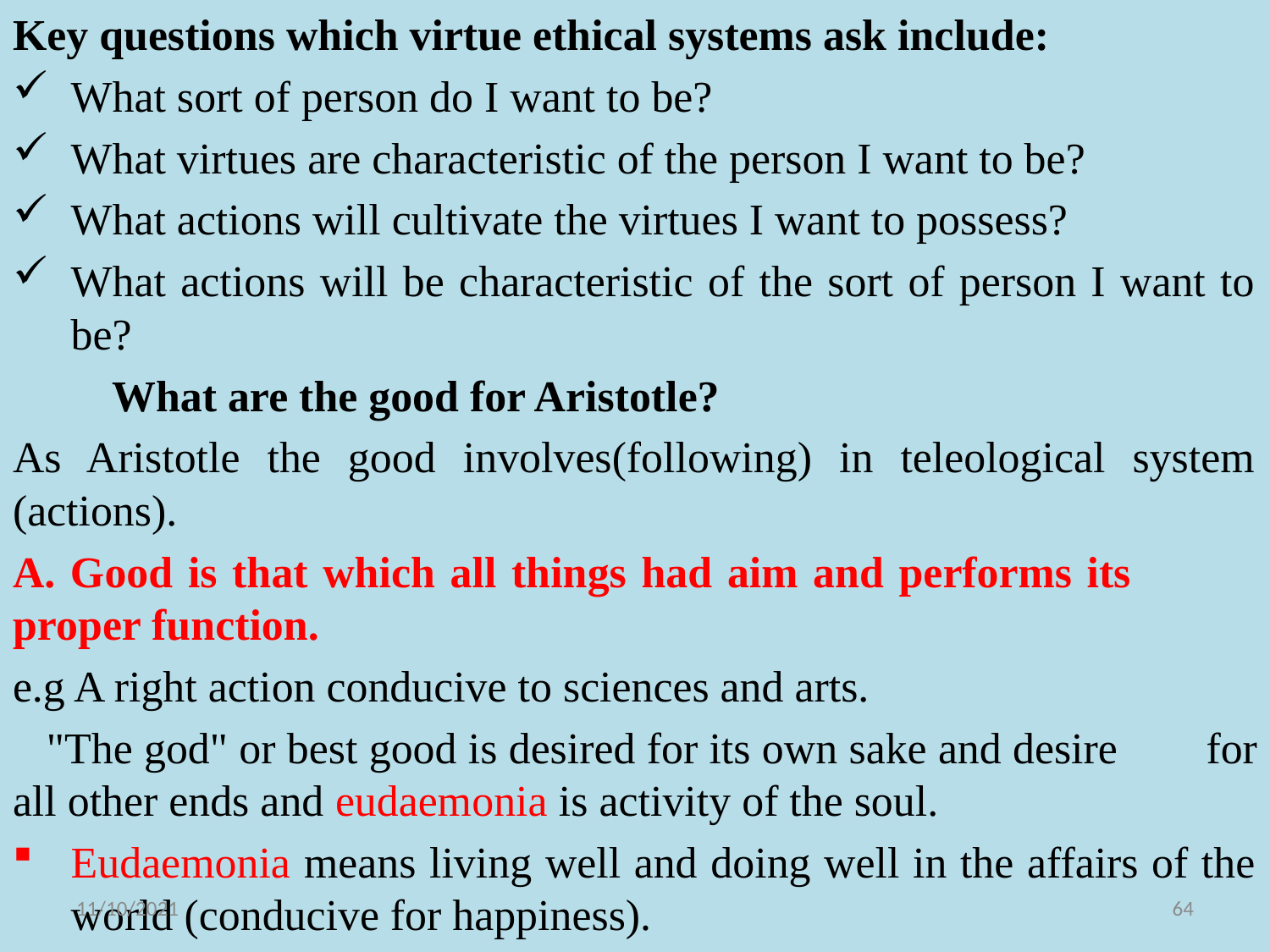

Key questions which virtue ethical systems ask include:
What sort of person do I want to be?
What virtues are characteristic of the person I want to be?
What actions will cultivate the virtues I want to possess?
What actions will be characteristic of the sort of person I want to be?
		What are the good for Aristotle?
As Aristotle the good involves(following) in teleological system (actions).
A. Good is that which all things had aim and performs its   	proper function.
e.g A right action conducive to sciences and arts.
   "The god" or best good is desired for its own sake and desire 	for all other ends and eudaemonia is activity of the soul.
Eudaemonia means living well and doing well in the affairs of the world (conducive for happiness).
11/10/2021
64